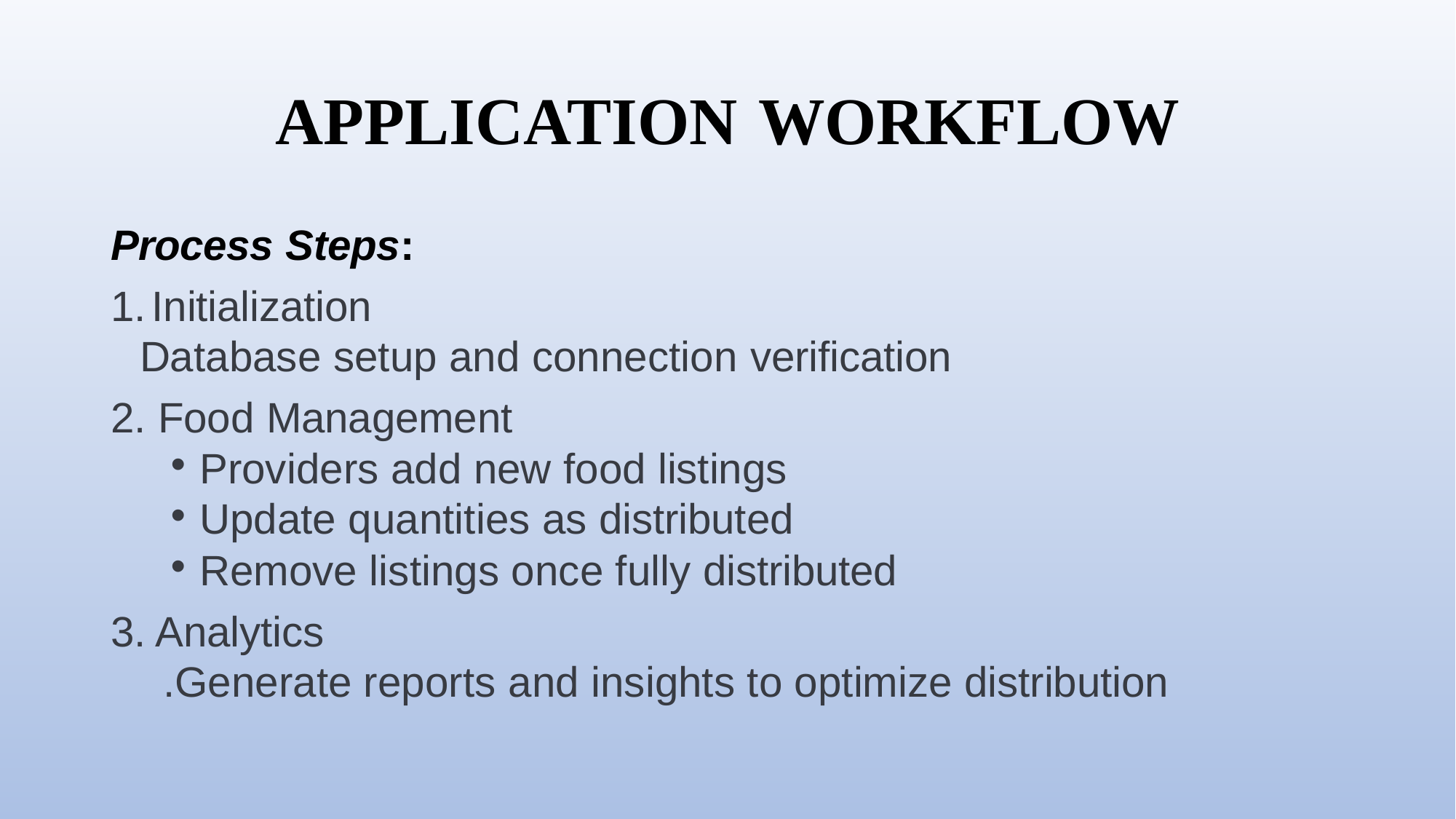

# APPLICATION WORKFLOW
Process Steps:
Initialization
Database setup and connection verification
2. Food Management
Providers add new food listings
Update quantities as distributed
Remove listings once fully distributed
3. Analytics
  .Generate reports and insights to optimize distribution